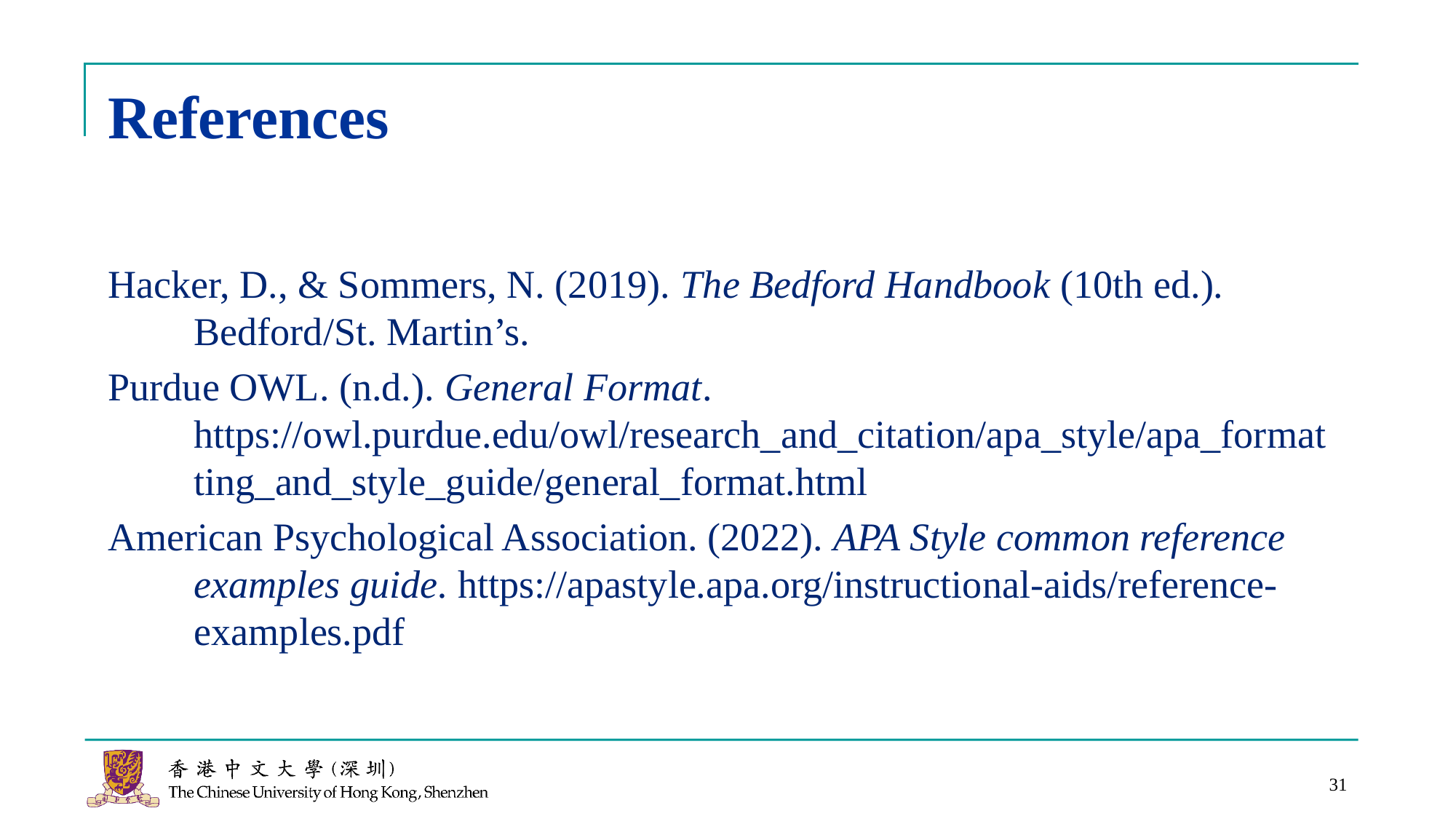

# References
Hacker, D., & Sommers, N. (2019). The Bedford Handbook (10th ed.). Bedford/St. Martin’s.
Purdue OWL. (n.d.). General Format. https://owl.purdue.edu/owl/research_and_citation/apa_style/apa_formatting_and_style_guide/general_format.html
American Psychological Association. (2022). APA Style common reference examples guide. https://apastyle.apa.org/instructional-aids/reference-examples.pdf

31